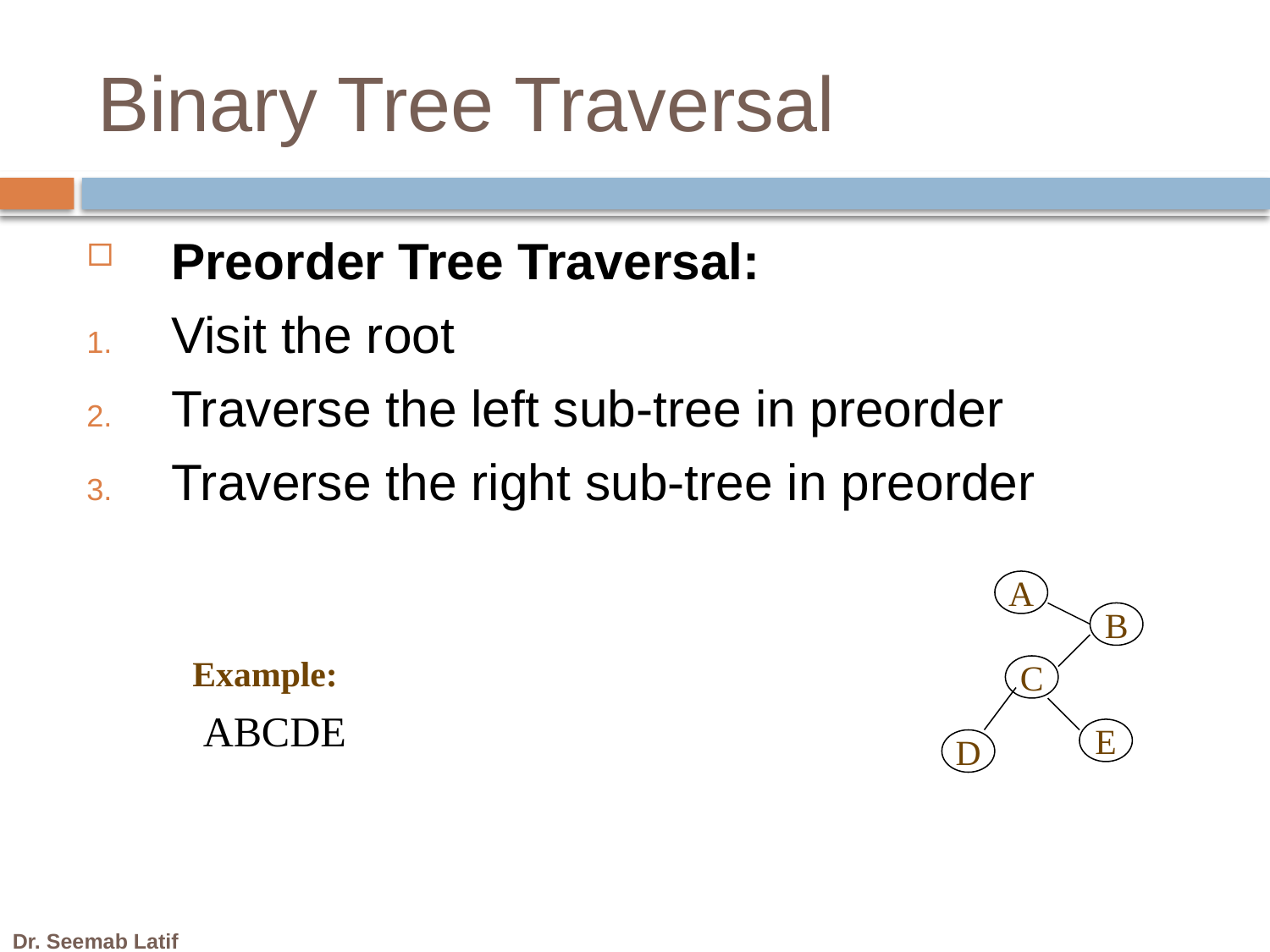

# Binary Tree Traversal
Preorder Tree Traversal:
Visit the root
Traverse the left sub-tree in preorder
Traverse the right sub-tree in preorder

A

B

C

E
D
Example:
ABCDE